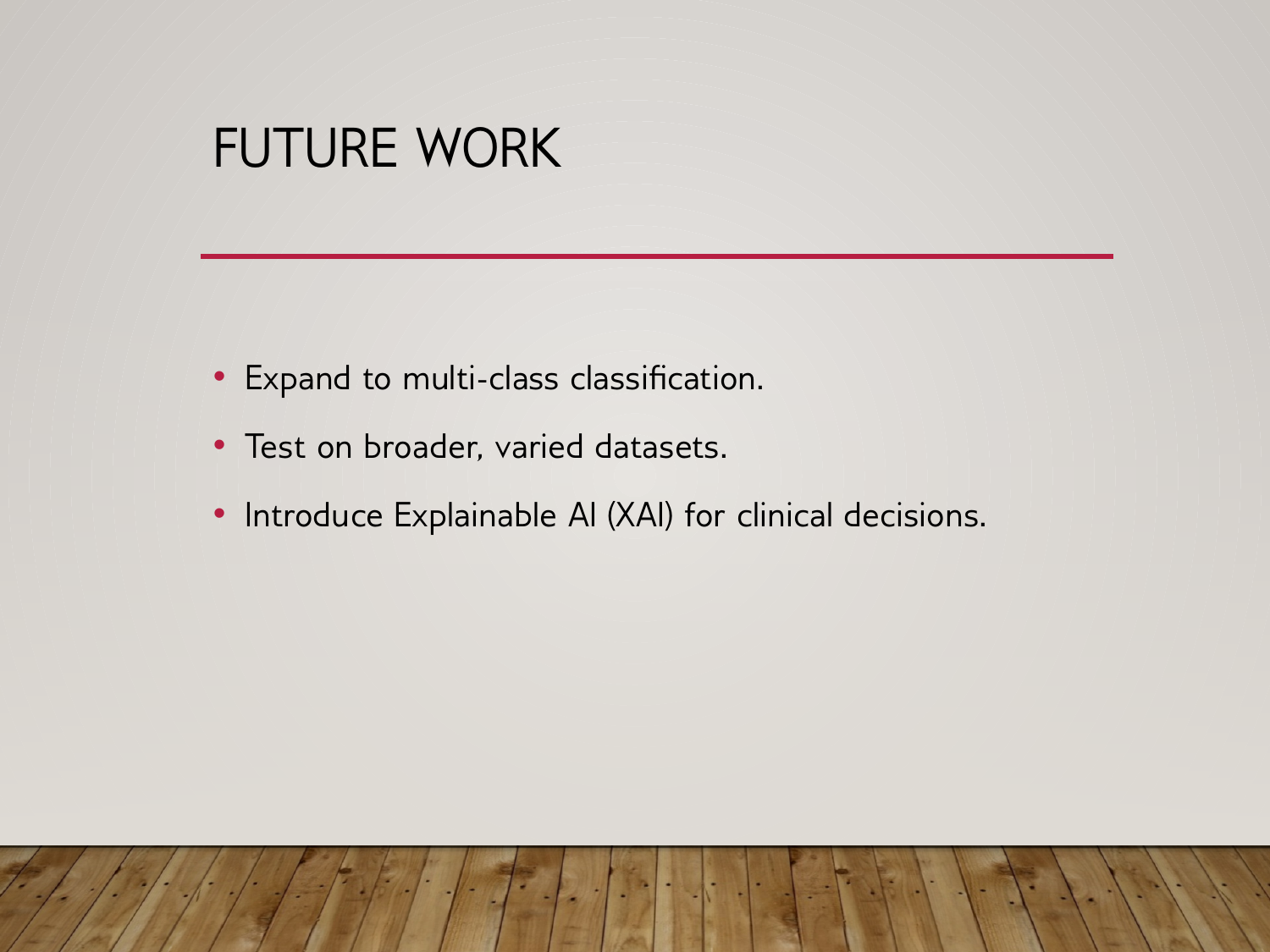

# Future Work

Expand to multi-class classification.
Test on broader, varied datasets.
Introduce Explainable AI (XAI) for clinical decisions.